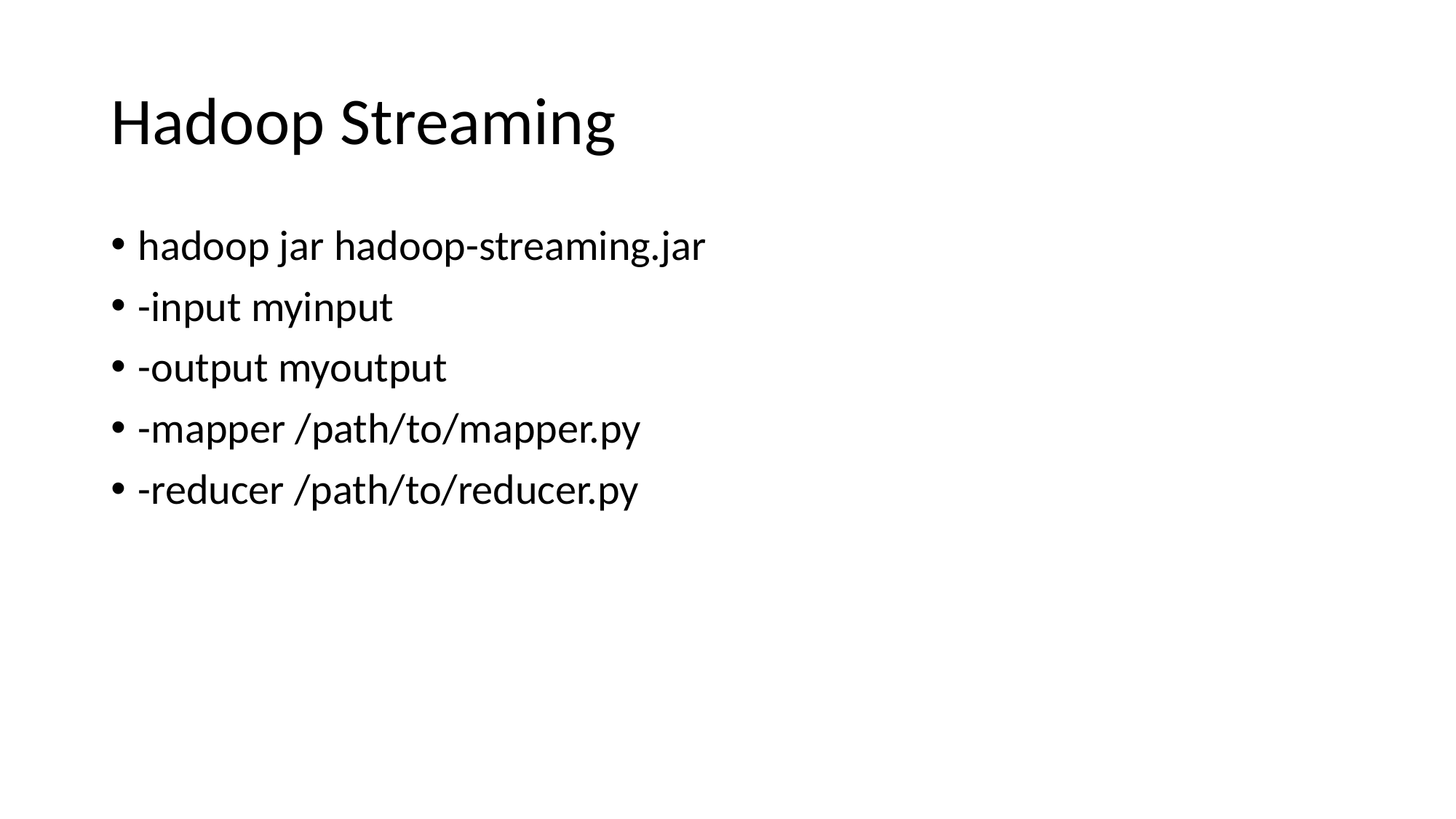

# Hadoop Streaming
hadoop jar hadoop-streaming.jar
-input myinput
-output myoutput
-mapper /path/to/mapper.py
-reducer /path/to/reducer.py